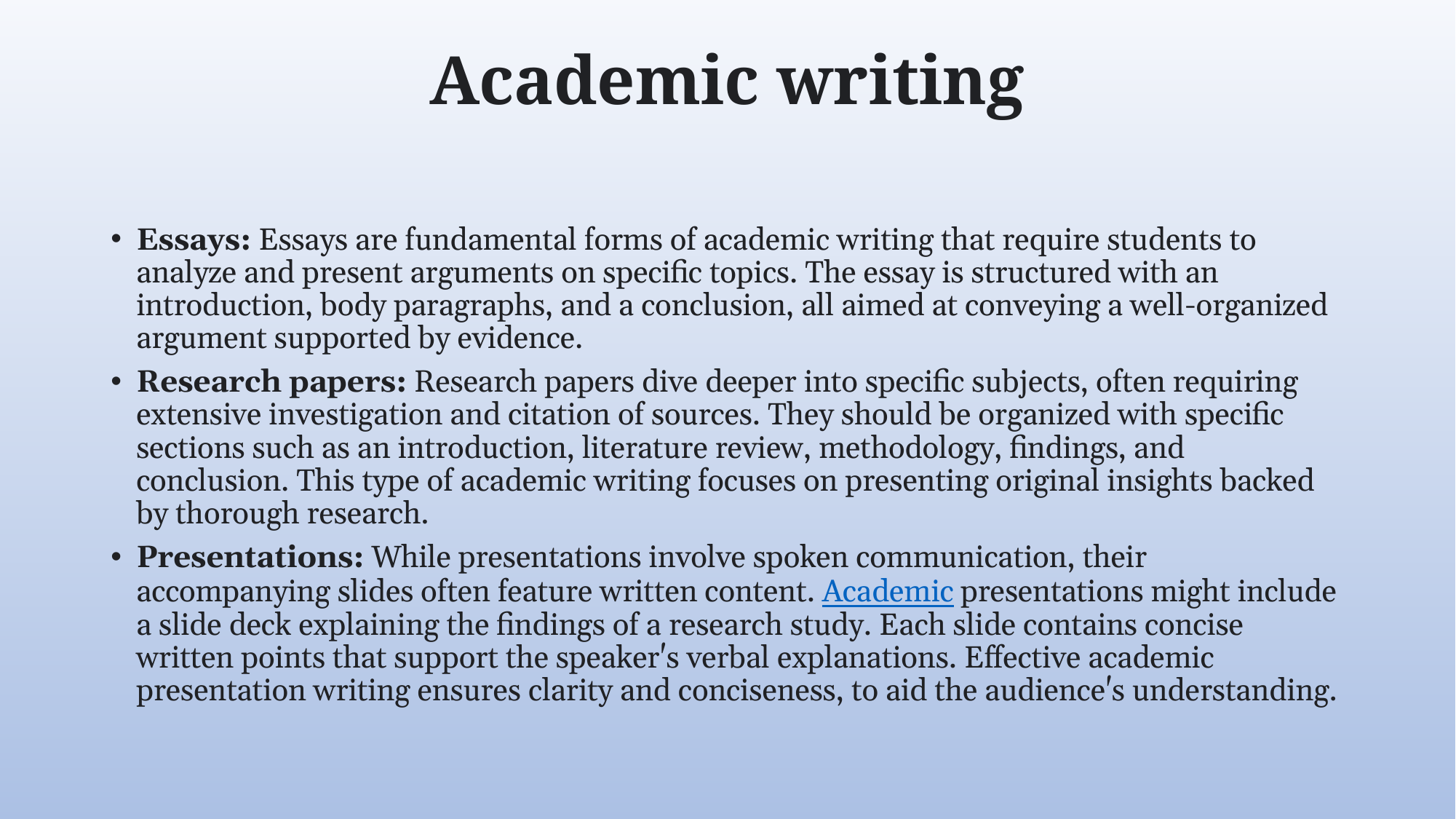

# Academic writing
Essays: Essays are fundamental forms of academic writing that require students to analyze and present arguments on specific topics. The essay is structured with an introduction, body paragraphs, and a conclusion, all aimed at conveying a well-organized argument supported by evidence.
Research papers: Research papers dive deeper into specific subjects, often requiring extensive investigation and citation of sources. They should be organized with specific sections such as an introduction, literature review, methodology, findings, and conclusion. This type of academic writing focuses on presenting original insights backed by thorough research.
Presentations: While presentations involve spoken communication, their accompanying slides often feature written content. Academic presentations might include a slide deck explaining the findings of a research study. Each slide contains concise written points that support the speaker's verbal explanations. Effective academic presentation writing ensures clarity and conciseness, to aid the audience's understanding.